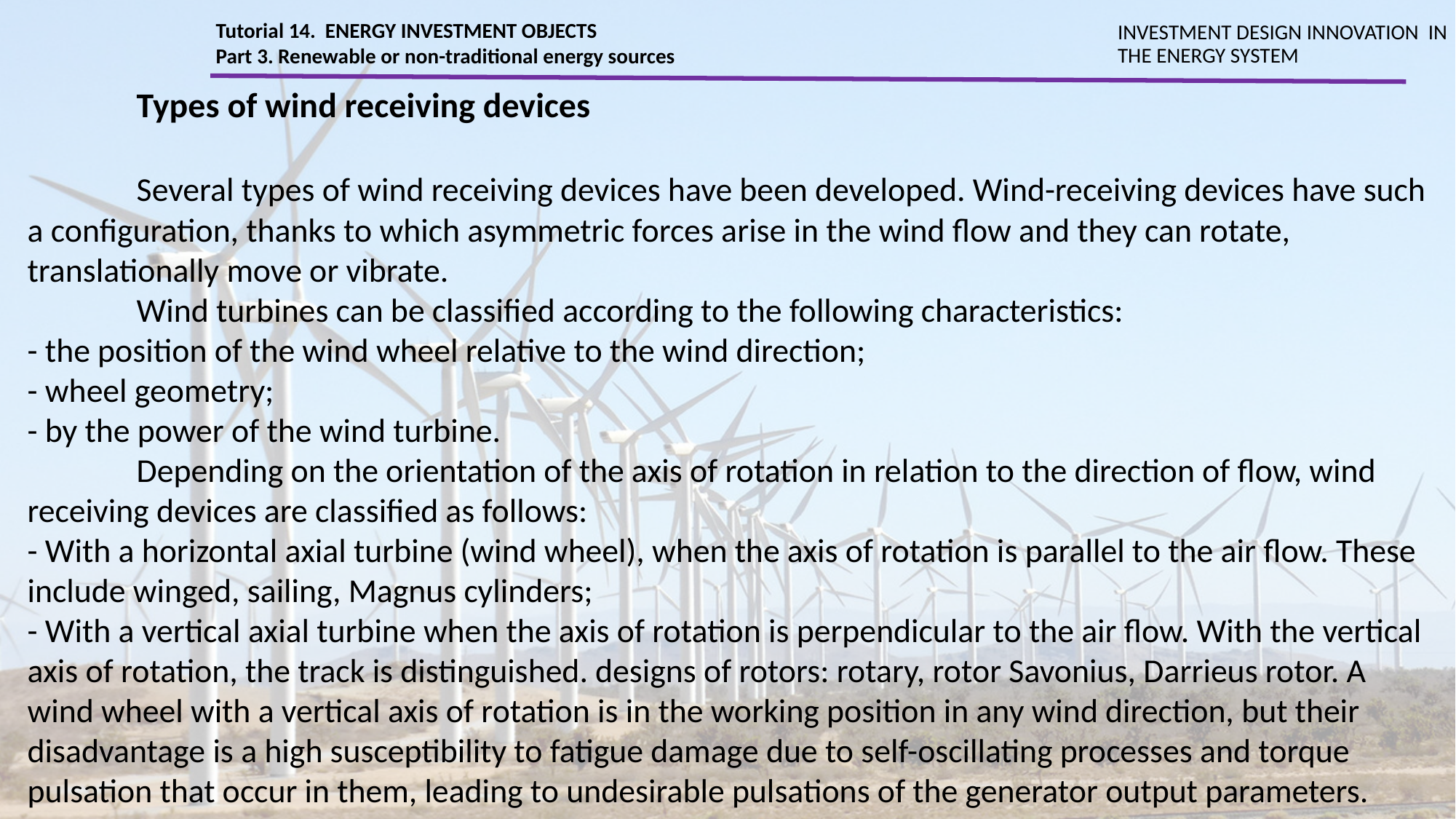

Tutorial 14.  ENERGY INVESTMENT OBJECTS
Part 3. Renewable or non-traditional energy sources
INVESTMENT DESIGN INNOVATION  IN
THE ENERGY SYSTEM
	Types of wind receiving devices

	Several types of wind receiving devices have been developed. Wind-receiving devices have such a configuration, thanks to which asymmetric forces arise in the wind flow and they can rotate, translationally move or vibrate.
	Wind turbines can be classified according to the following characteristics:
- the position of the wind wheel relative to the wind direction;
- wheel geometry;
- by the power of the wind turbine.
	Depending on the orientation of the axis of rotation in relation to the direction of flow, wind receiving devices are classified as follows:
- With a horizontal axial turbine (wind wheel), when the axis of rotation is parallel to the air flow. These include winged, sailing, Magnus cylinders;
- With a vertical axial turbine when the axis of rotation is perpendicular to the air flow. With the vertical axis of rotation, the track is distinguished. designs of rotors: rotary, rotor Savonius, Darrieus rotor. A wind wheel with a vertical axis of rotation is in the working position in any wind direction, but their disadvantage is a high susceptibility to fatigue damage due to self-oscillating processes and torque pulsation that occur in them, leading to undesirable pulsations of the generator output parameters.